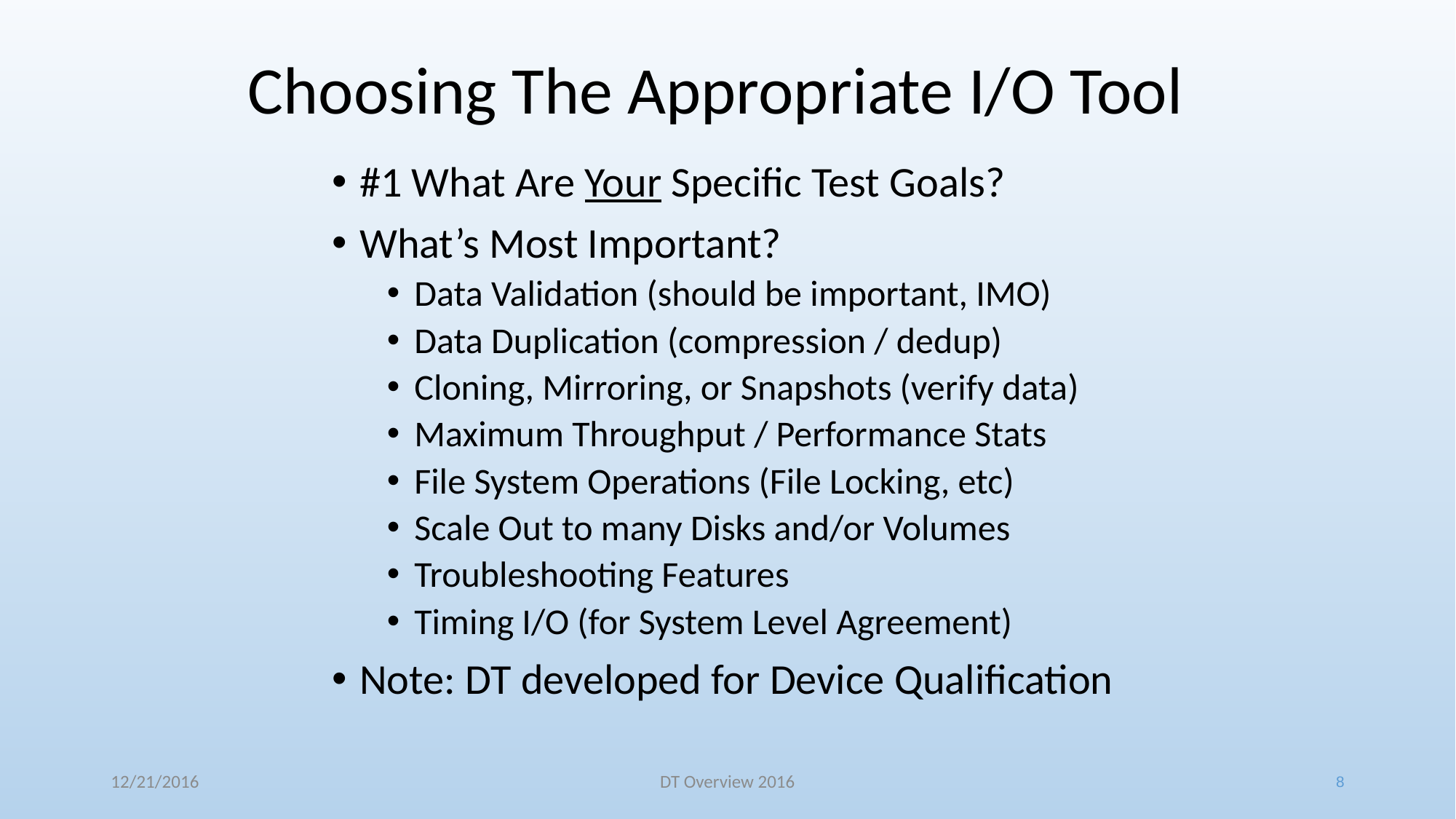

# Choosing The Appropriate I/O Tool
#1 What Are Your Specific Test Goals?
What’s Most Important?
Data Validation (should be important, IMO)
Data Duplication (compression / dedup)
Cloning, Mirroring, or Snapshots (verify data)
Maximum Throughput / Performance Stats
File System Operations (File Locking, etc)
Scale Out to many Disks and/or Volumes
Troubleshooting Features
Timing I/O (for System Level Agreement)
Note: DT developed for Device Qualification
8
12/21/2016
DT Overview 2016